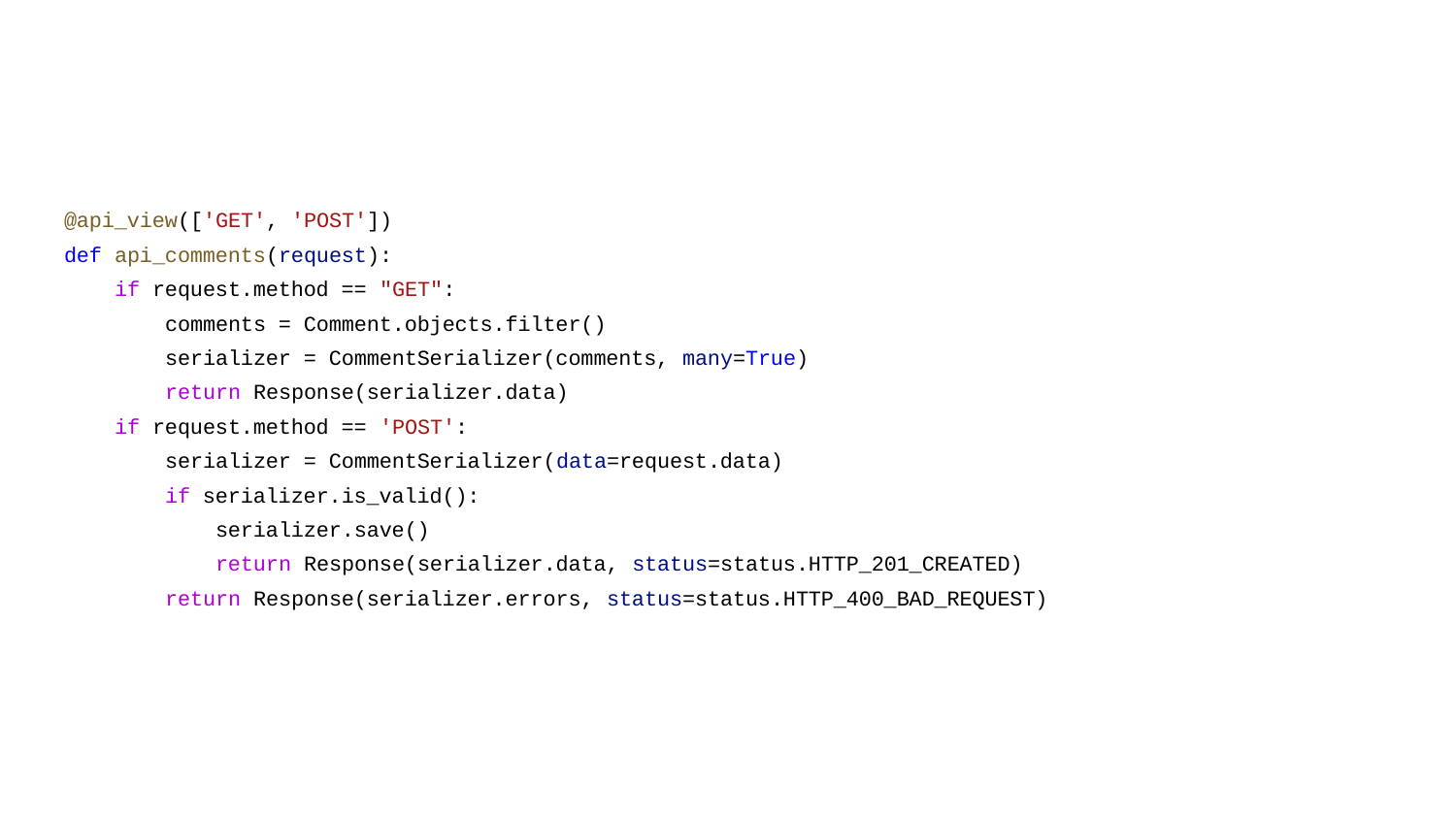

#
@api_view(['GET', 'POST'])
def api_comments(request):
    if request.method == "GET":
        comments = Comment.objects.filter()
        serializer = CommentSerializer(comments, many=True)
        return Response(serializer.data)
    if request.method == 'POST':
        serializer = CommentSerializer(data=request.data)
        if serializer.is_valid():
            serializer.save()
            return Response(serializer.data, status=status.HTTP_201_CREATED)
        return Response(serializer.errors, status=status.HTTP_400_BAD_REQUEST)